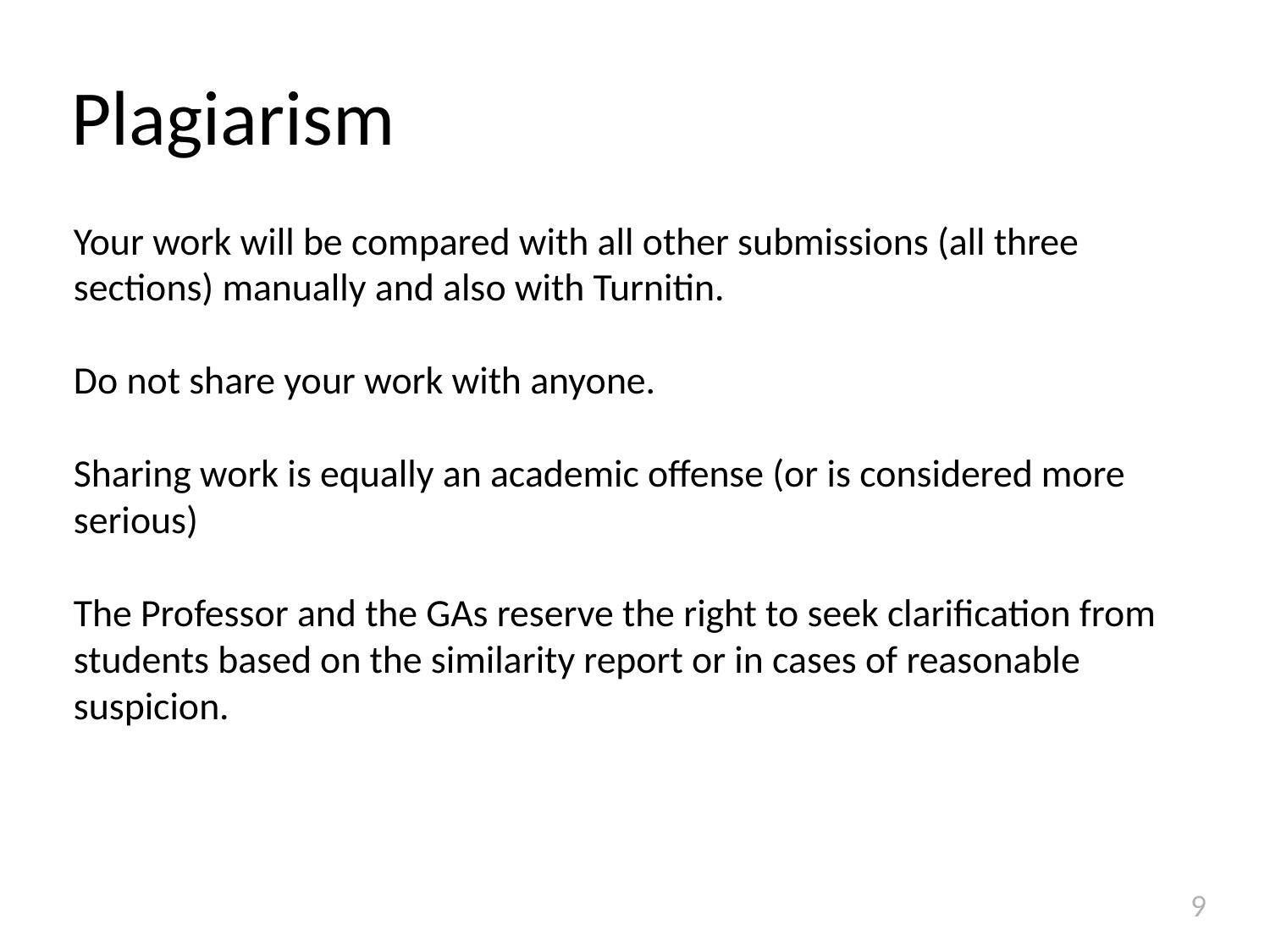

# Plagiarism
Your work will be compared with all other submissions (all three sections) manually and also with Turnitin.

Do not share your work with anyone.

Sharing work is equally an academic offense (or is considered more serious)

The Professor and the GAs reserve the right to seek clarification from students based on the similarity report or in cases of reasonable suspicion.

9